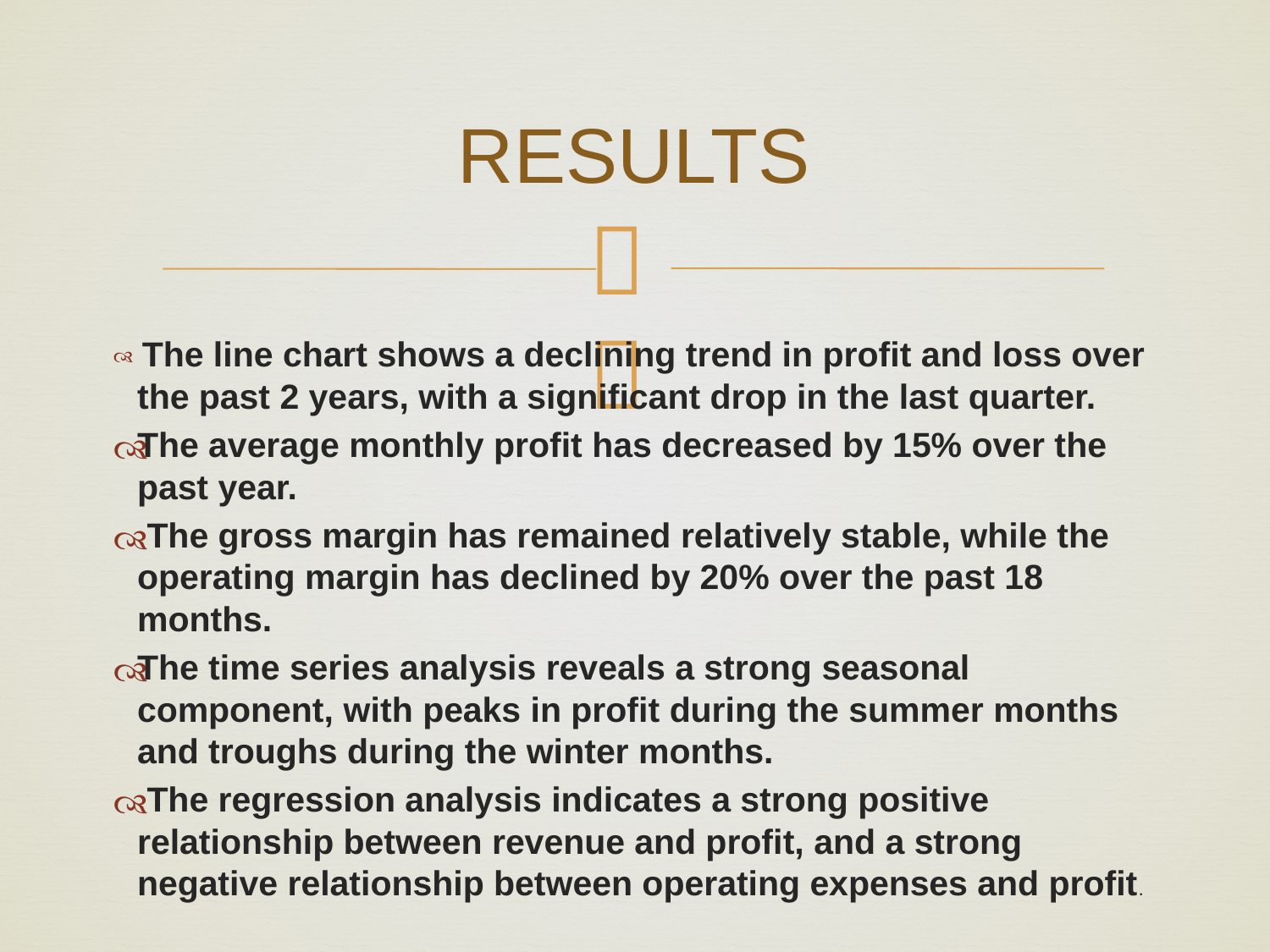

# RESULTS
 The line chart shows a declining trend in profit and loss over the past 2 years, with a significant drop in the last quarter.
The average monthly profit has decreased by 15% over the past year.
 The gross margin has remained relatively stable, while the operating margin has declined by 20% over the past 18 months.
The time series analysis reveals a strong seasonal component, with peaks in profit during the summer months and troughs during the winter months.
 The regression analysis indicates a strong positive relationship between revenue and profit, and a strong negative relationship between operating expenses and profit.